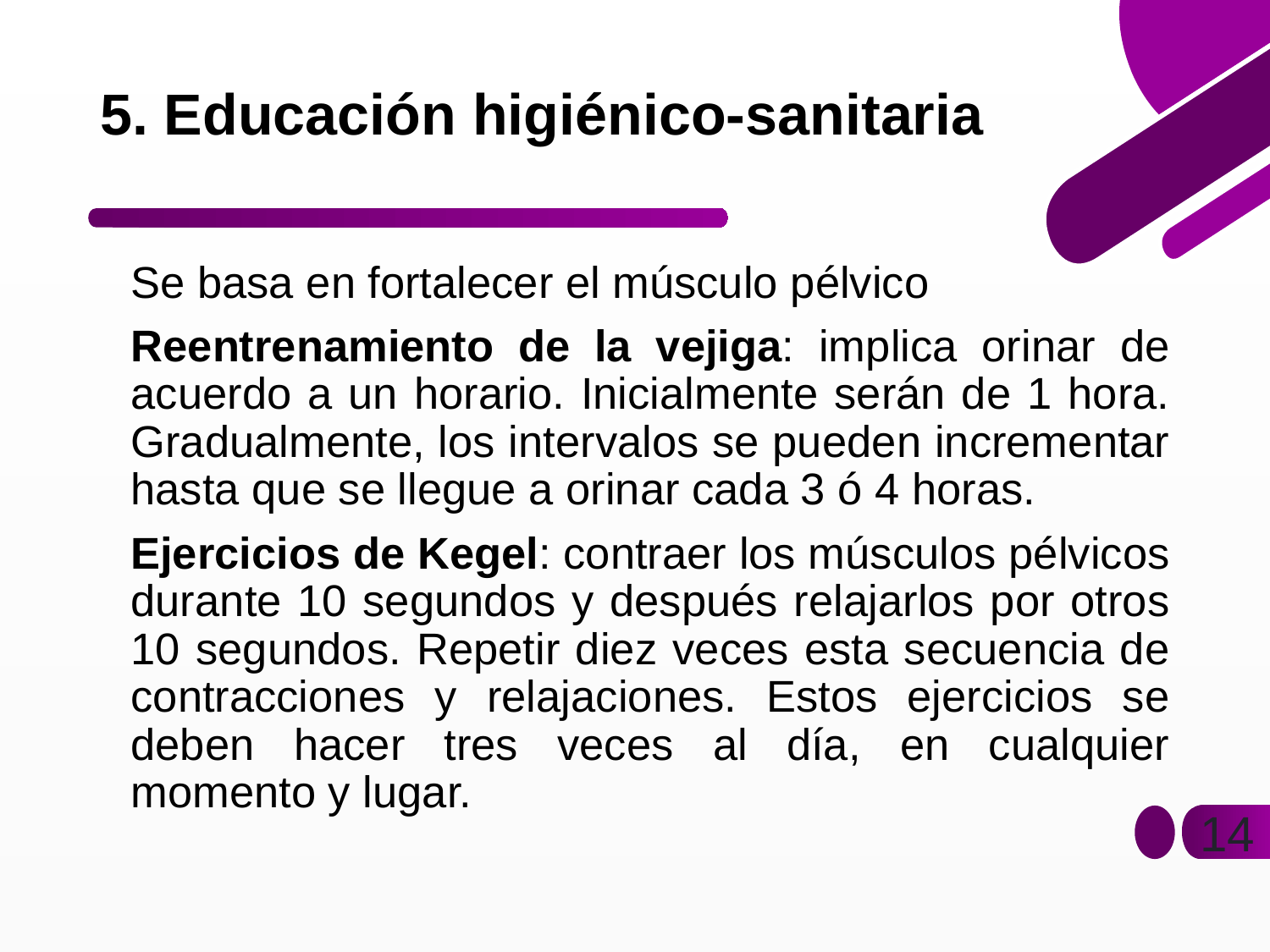

# 5. Educación higiénico-sanitaria
Se basa en fortalecer el músculo pélvico
Reentrenamiento de la vejiga: implica orinar de acuerdo a un horario. Inicialmente serán de 1 hora. Gradualmente, los intervalos se pueden incrementar hasta que se llegue a orinar cada 3 ó 4 horas.
Ejercicios de Kegel: contraer los músculos pélvicos durante 10 segundos y después relajarlos por otros 10 segundos. Repetir diez veces esta secuencia de contracciones y relajaciones. Estos ejercicios se deben hacer tres veces al día, en cualquier momento y lugar.

14